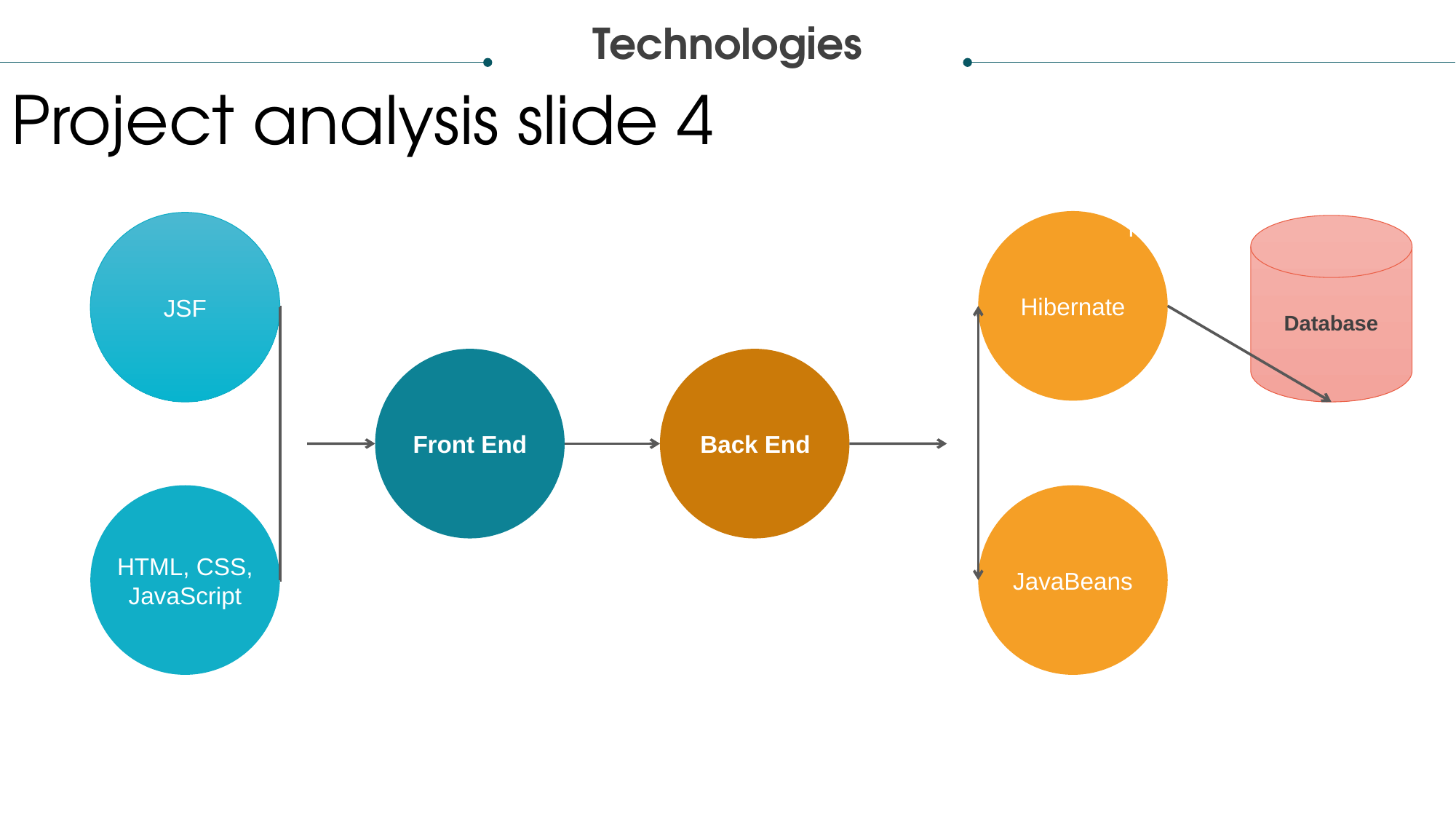

Technologies
Project analysis slide 4

Tasks

Hibernate
JSF
Database

Front End
Back End

HTML, CSS, JavaScript
JavaBeans